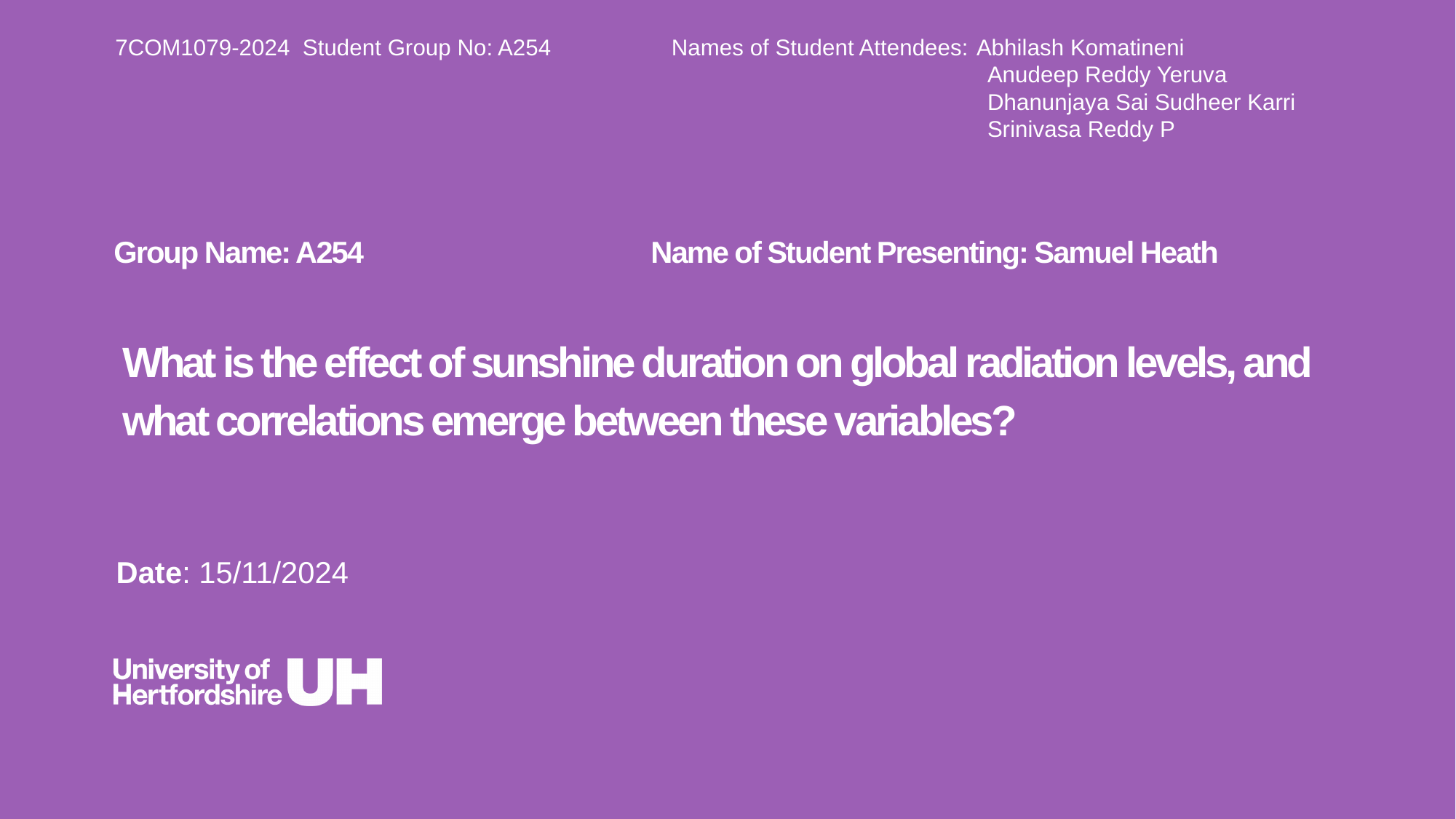

7COM1079-2024  Student Group No: A254                   Names of Student Attendees: Abhilash Komatineni
                                                                                                                                         Anudeep Reddy Yeruva
                                                                                                                                         Dhanunjaya Sai Sudheer Karri
                                                                                                                                         Srinivasa Reddy P
Group Name: A254                                          Name of Student Presenting: Samuel Heath
# What is the effect of sunshine duration on global radiation levels, and what correlations emerge between these variables?
Date: 15/11/2024